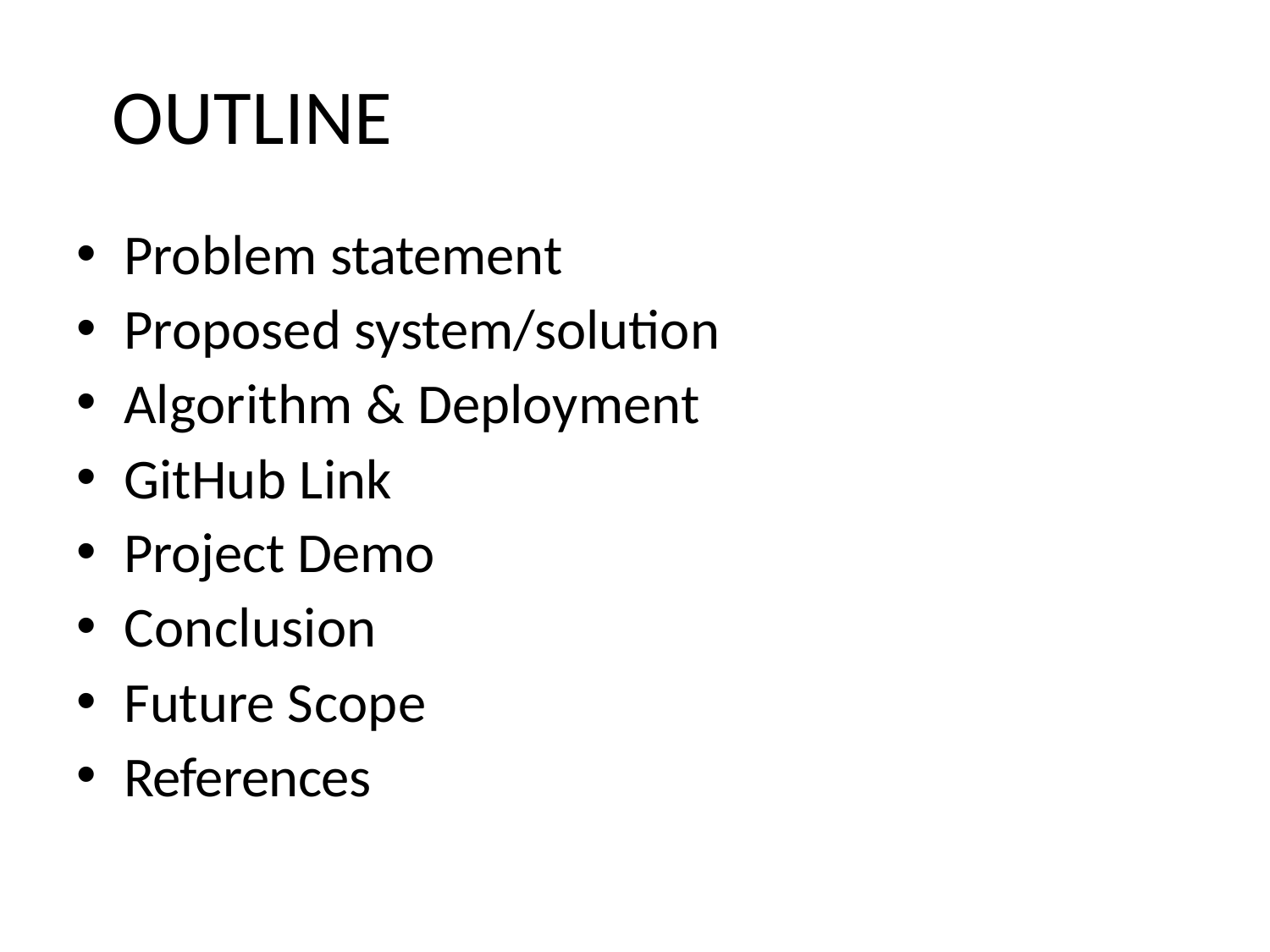

# OUTLINE
Problem statement
Proposed system/solution
Algorithm & Deployment
GitHub Link
Project Demo
Conclusion
Future Scope
References